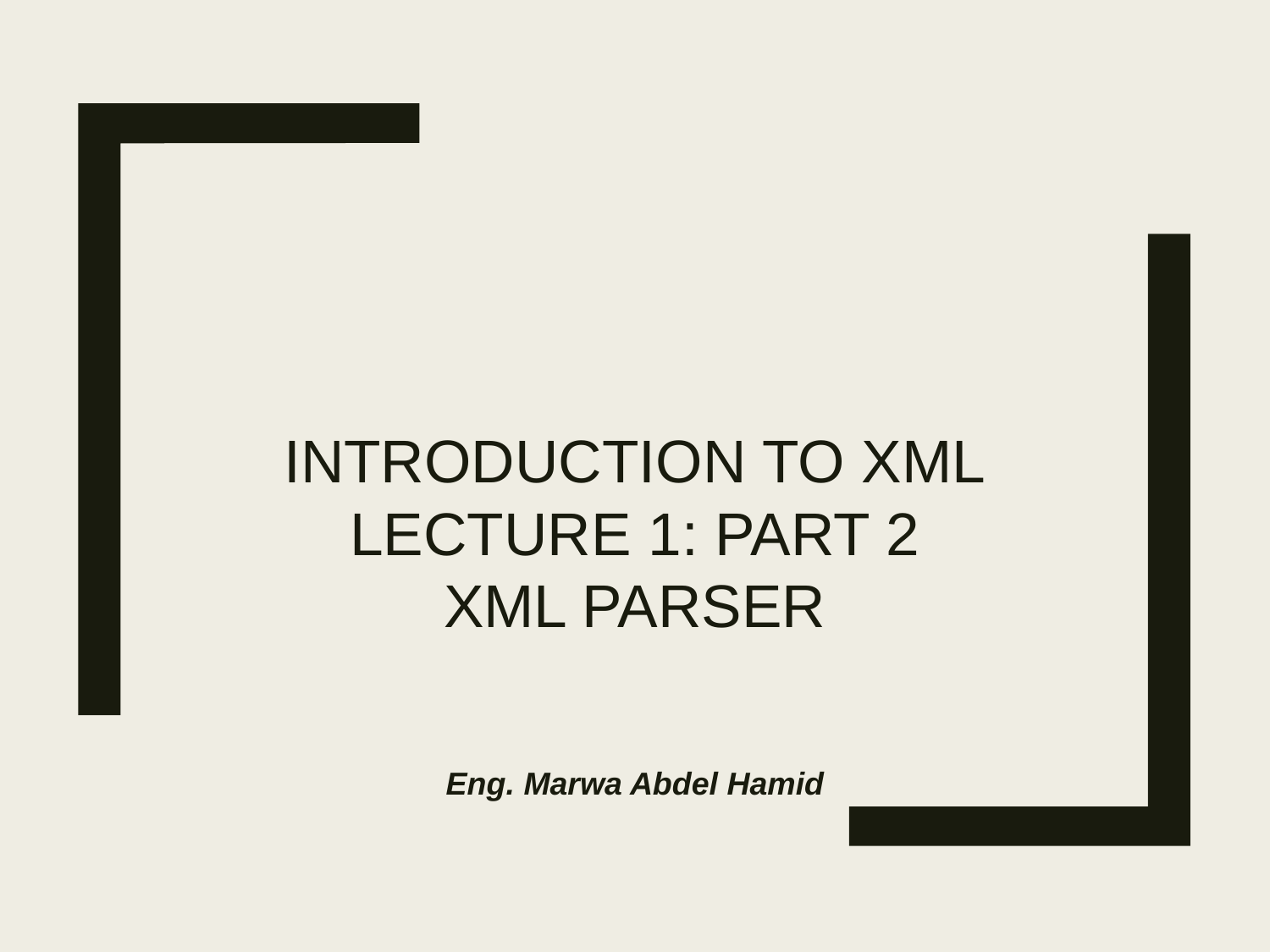

# Introduction to XML Lecture 1: Part 2 XML Parser
Eng. Marwa Abdel Hamid